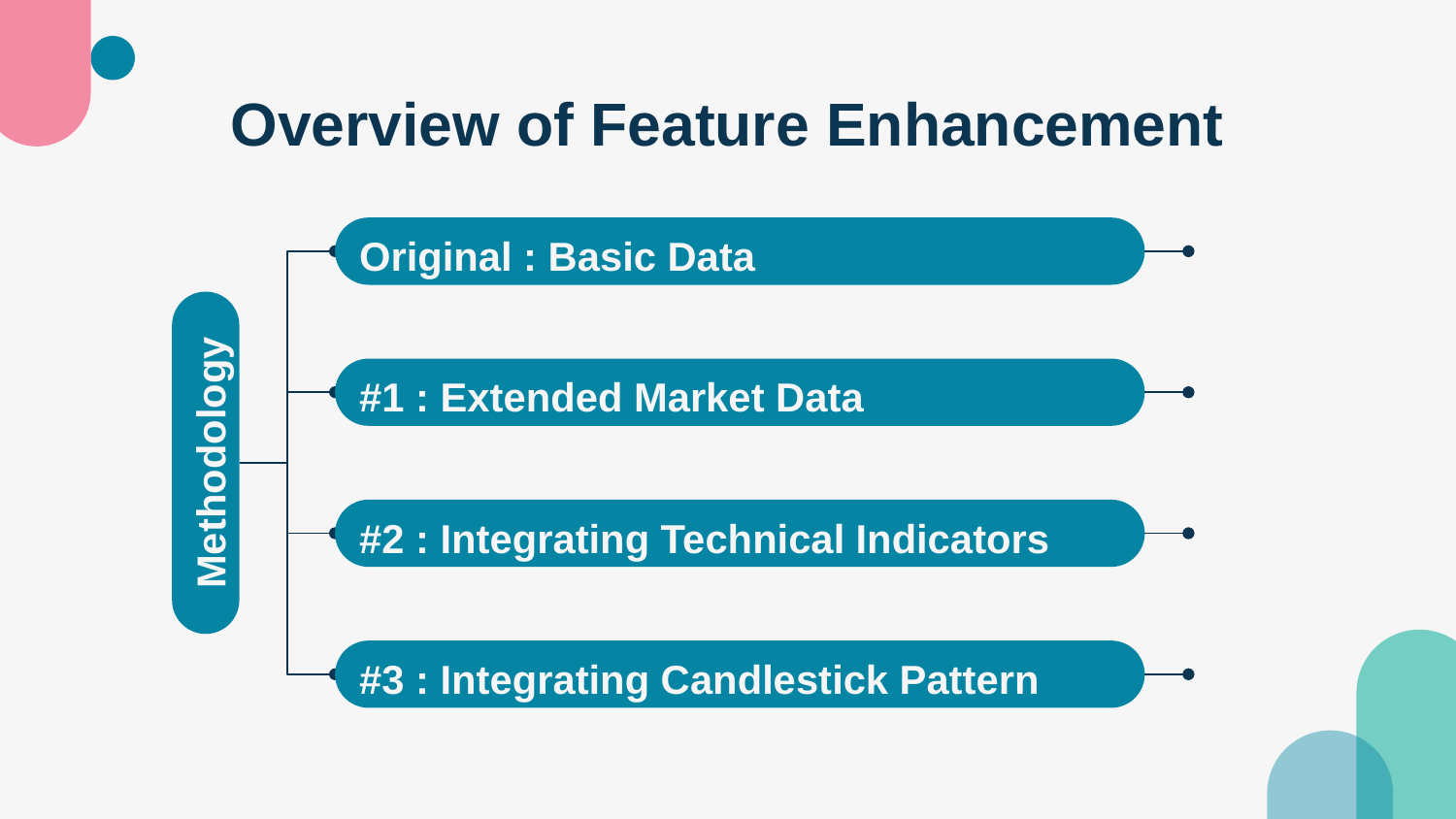

# Overview of Feature Enhancement
Original : Basic Data
#1 : Extended Market Data
Methodology
#2 : Integrating Technical Indicators
#3 : Integrating Candlestick Pattern